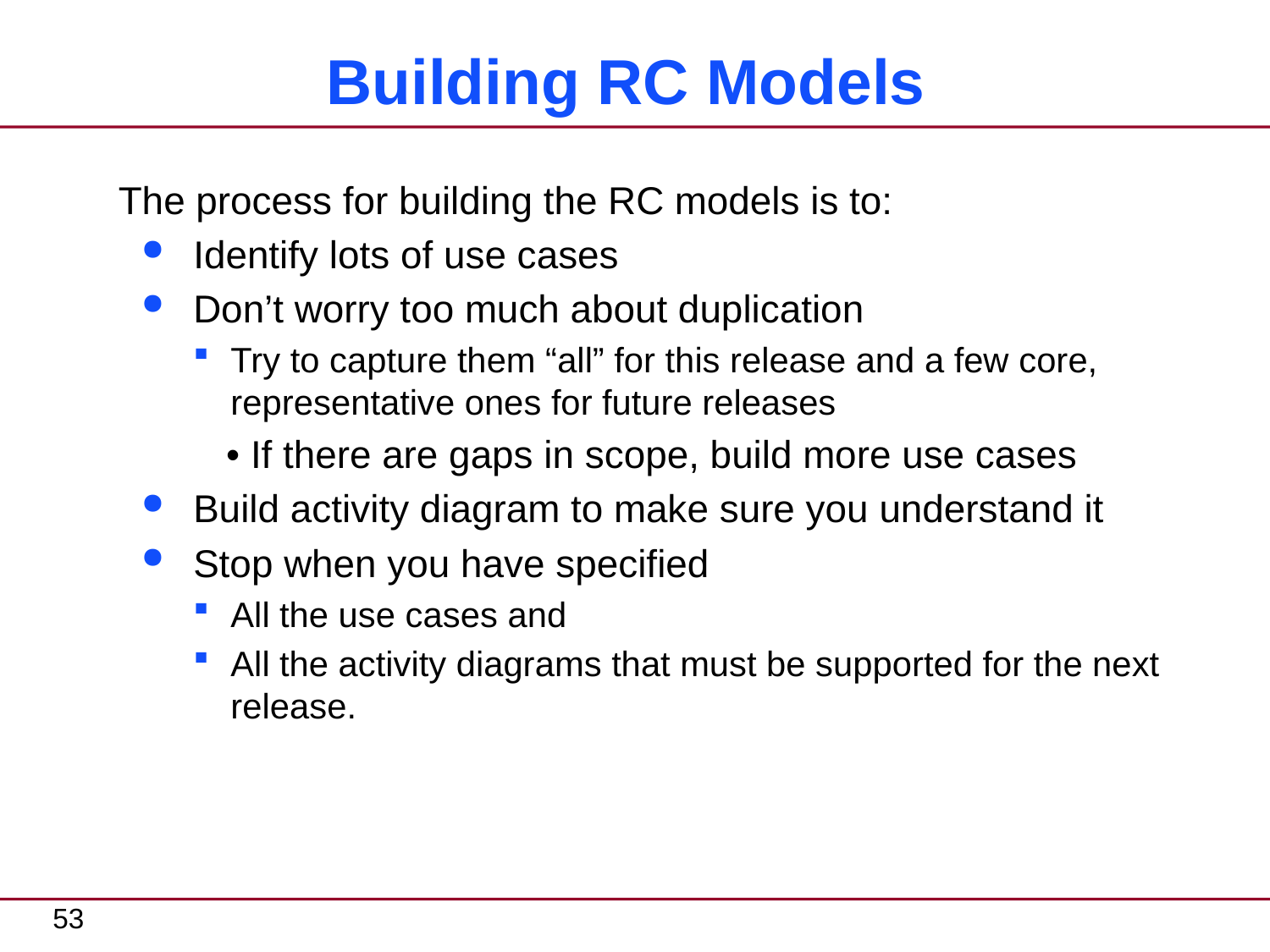

# Building RC Models
The process for building the RC models is to:
Identify lots of use cases
Don’t worry too much about duplication
Try to capture them “all” for this release and a few core, representative ones for future releases
          • If there are gaps in scope, build more use cases
Build activity diagram to make sure you understand it
Stop when you have specified
All the use cases and
All the activity diagrams that must be supported for the next release.